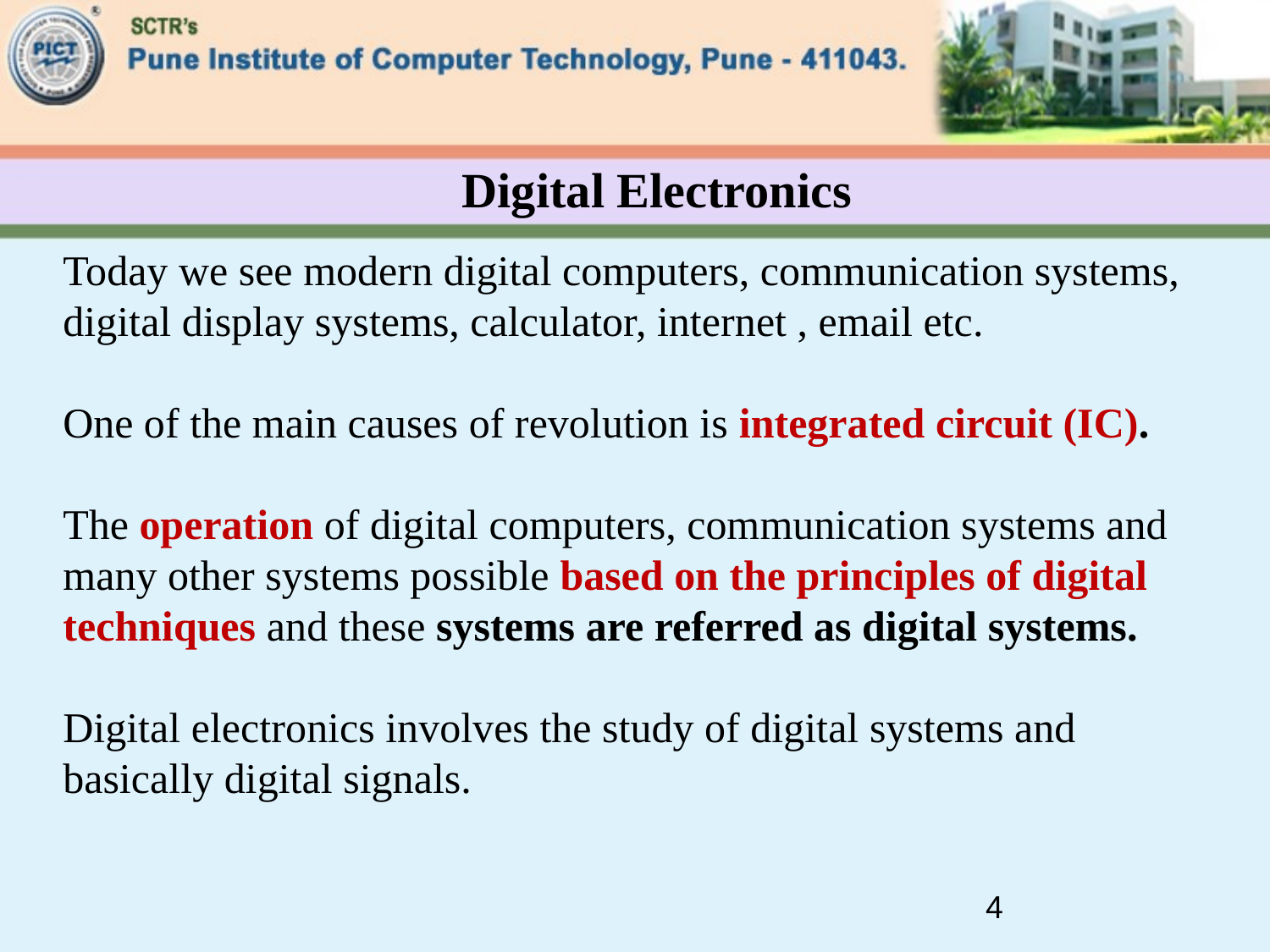

# Digital Electronics
Today we see modern digital computers, communication systems, digital display systems, calculator, internet , email etc.

One of the main causes of revolution is integrated circuit (IC).

The operation of digital computers, communication systems and many other systems possible based on the principles of digital techniques and these systems are referred as digital systems.

Digital electronics involves the study of digital systems and basically digital signals.

4